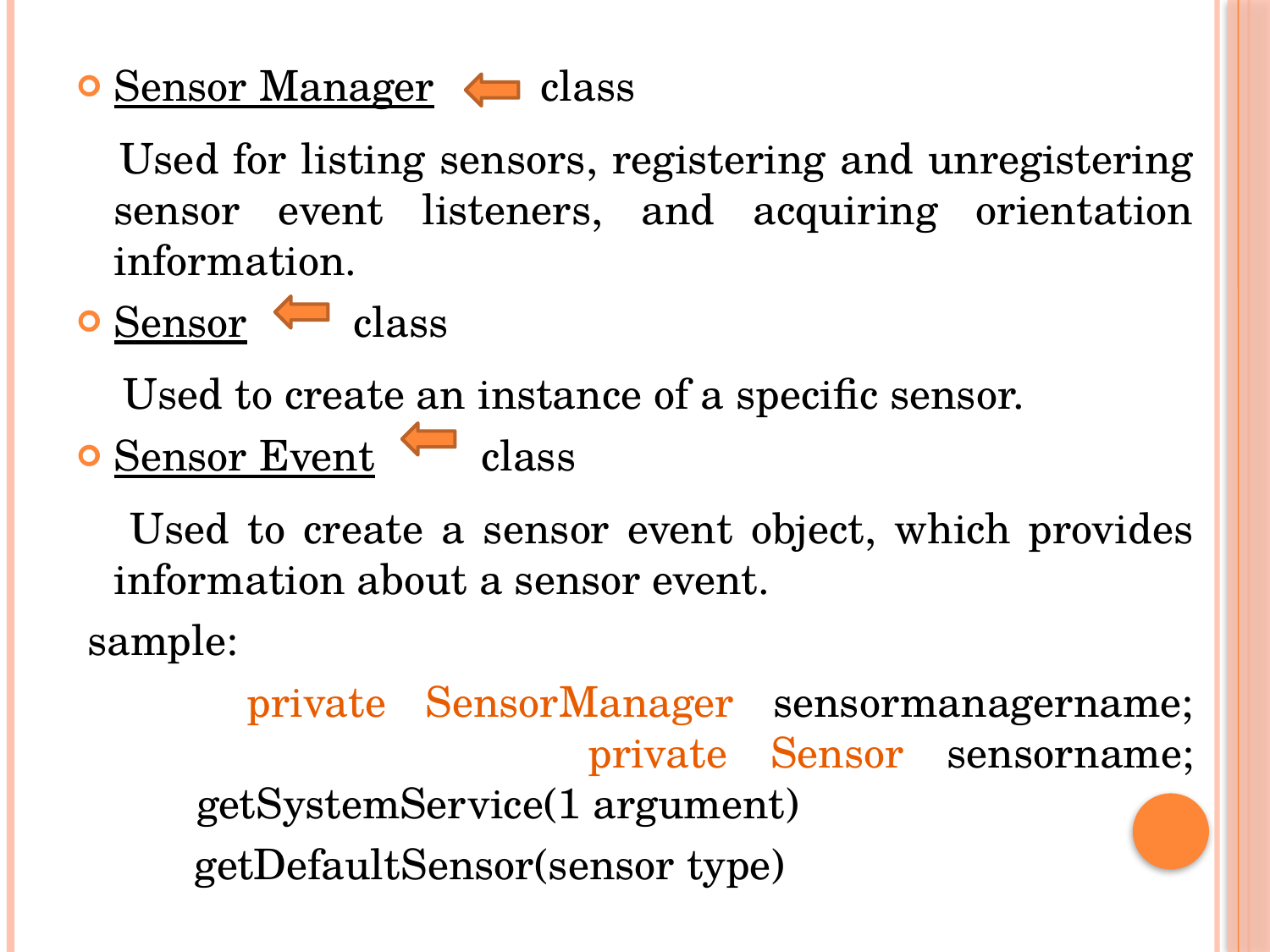

#
Sensor Manager         class
   Used for listing sensors, registering and unregistering sensor event listeners, and acquiring orientation information.
Sensor         class
    Used to create an instance of a specific sensor.
Sensor Event         class
   Used to create a sensor event object, which provides information about a sensor event.
 sample:
     private SensorManager sensormanagername;
           private Sensor sensorname;
       getSystemService(1 argument)
          getDefaultSensor(sensor type)